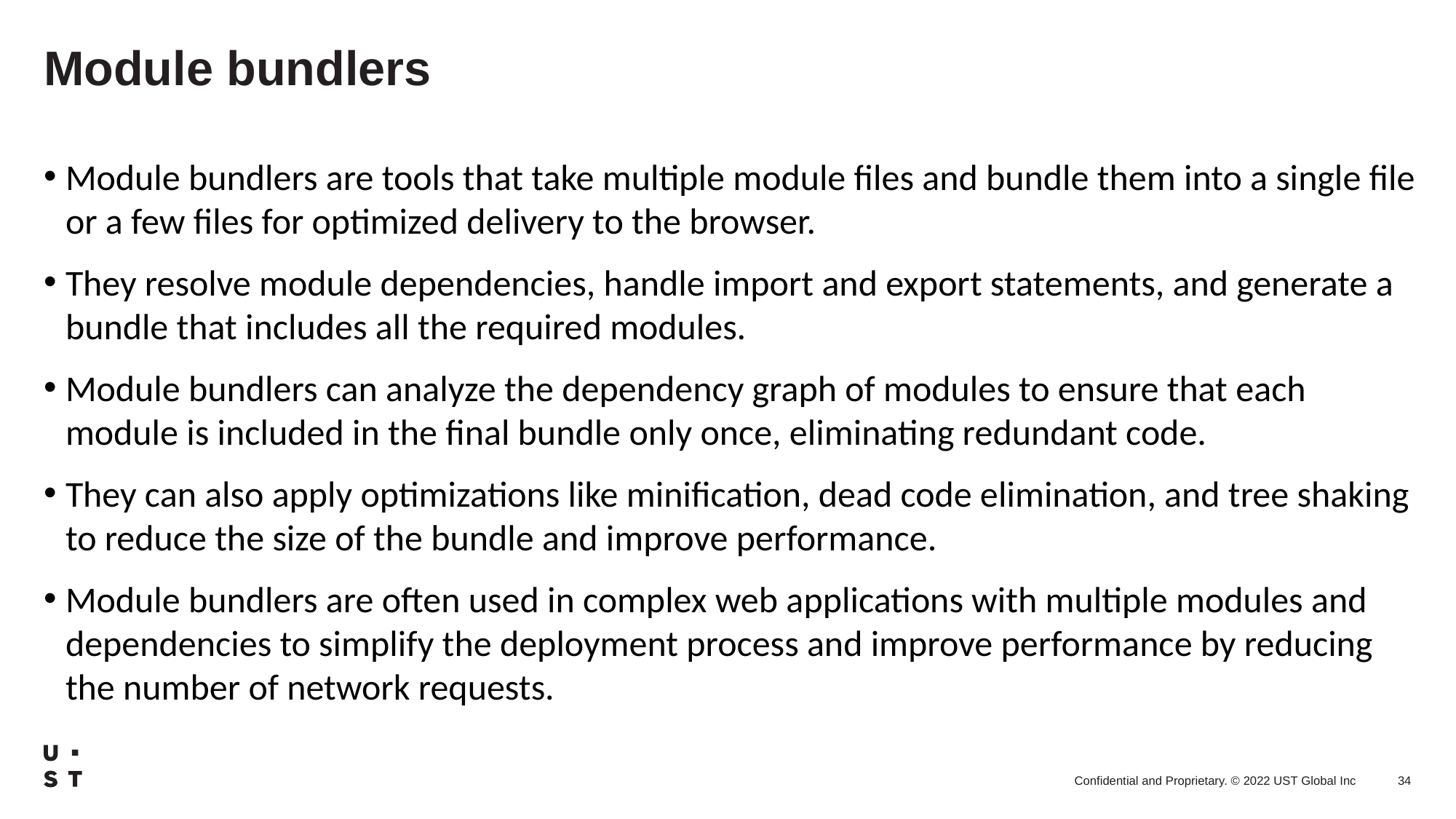

# Module bundlers
Module bundlers are tools that take multiple module files and bundle them into a single file or a few files for optimized delivery to the browser.
They resolve module dependencies, handle import and export statements, and generate a bundle that includes all the required modules.
Module bundlers can analyze the dependency graph of modules to ensure that each module is included in the final bundle only once, eliminating redundant code.
They can also apply optimizations like minification, dead code elimination, and tree shaking to reduce the size of the bundle and improve performance.
Module bundlers are often used in complex web applications with multiple modules and dependencies to simplify the deployment process and improve performance by reducing the number of network requests.